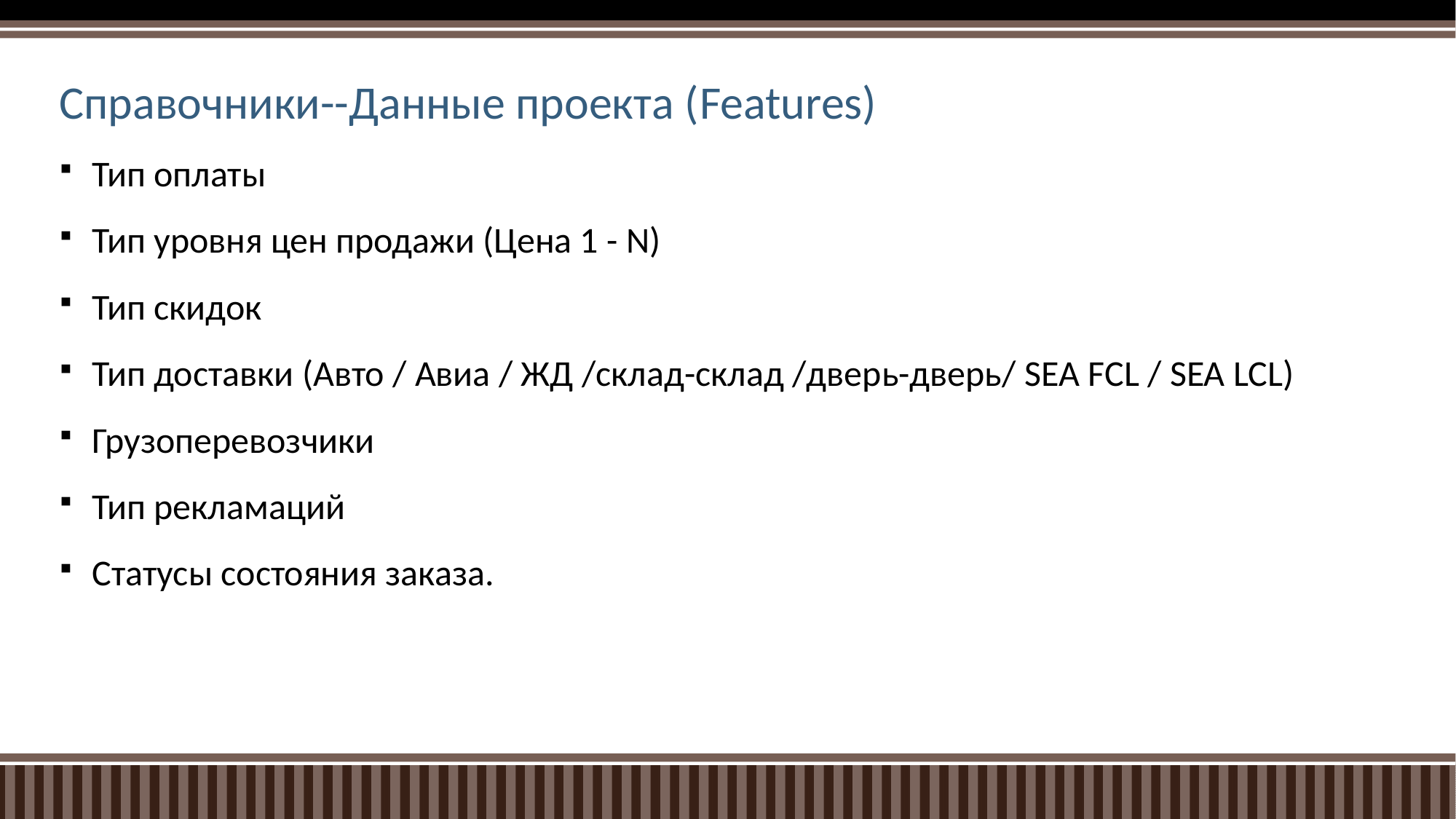

# Справочники--Данные проекта (Features)
Тип оплаты
Тип уровня цен продажи (Цена 1 - N)
Тип скидок
Тип доставки (Авто / Авиа / ЖД /склад-склад /дверь-дверь/ SEA FCL / SEA LCL)
Грузоперевозчики
Тип рекламаций
Статусы состояния заказа.